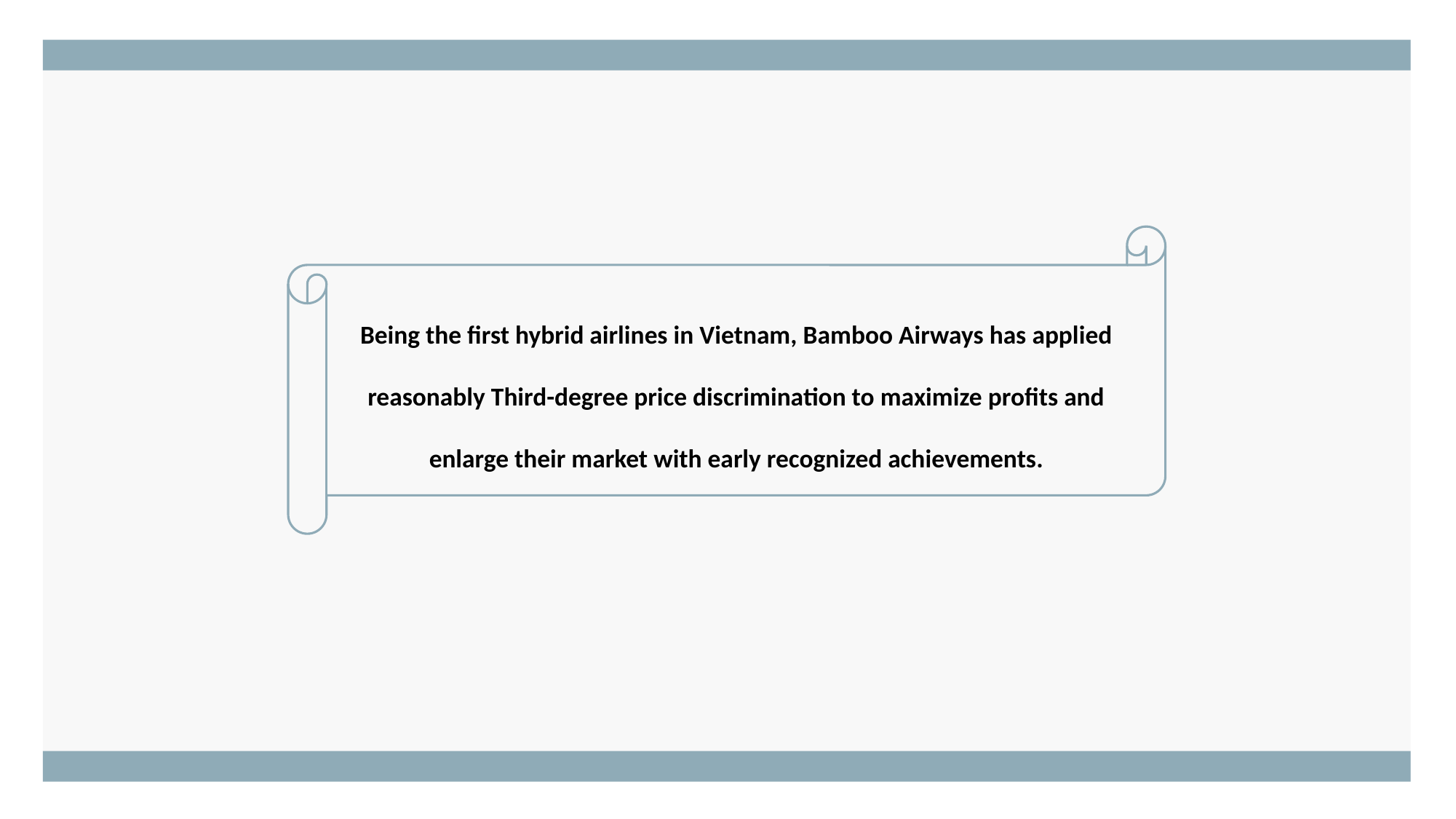

Being the first hybrid airlines in Vietnam, Bamboo Airways has applied reasonably Third-degree price discrimination to maximize profits and enlarge their market with early recognized achievements.